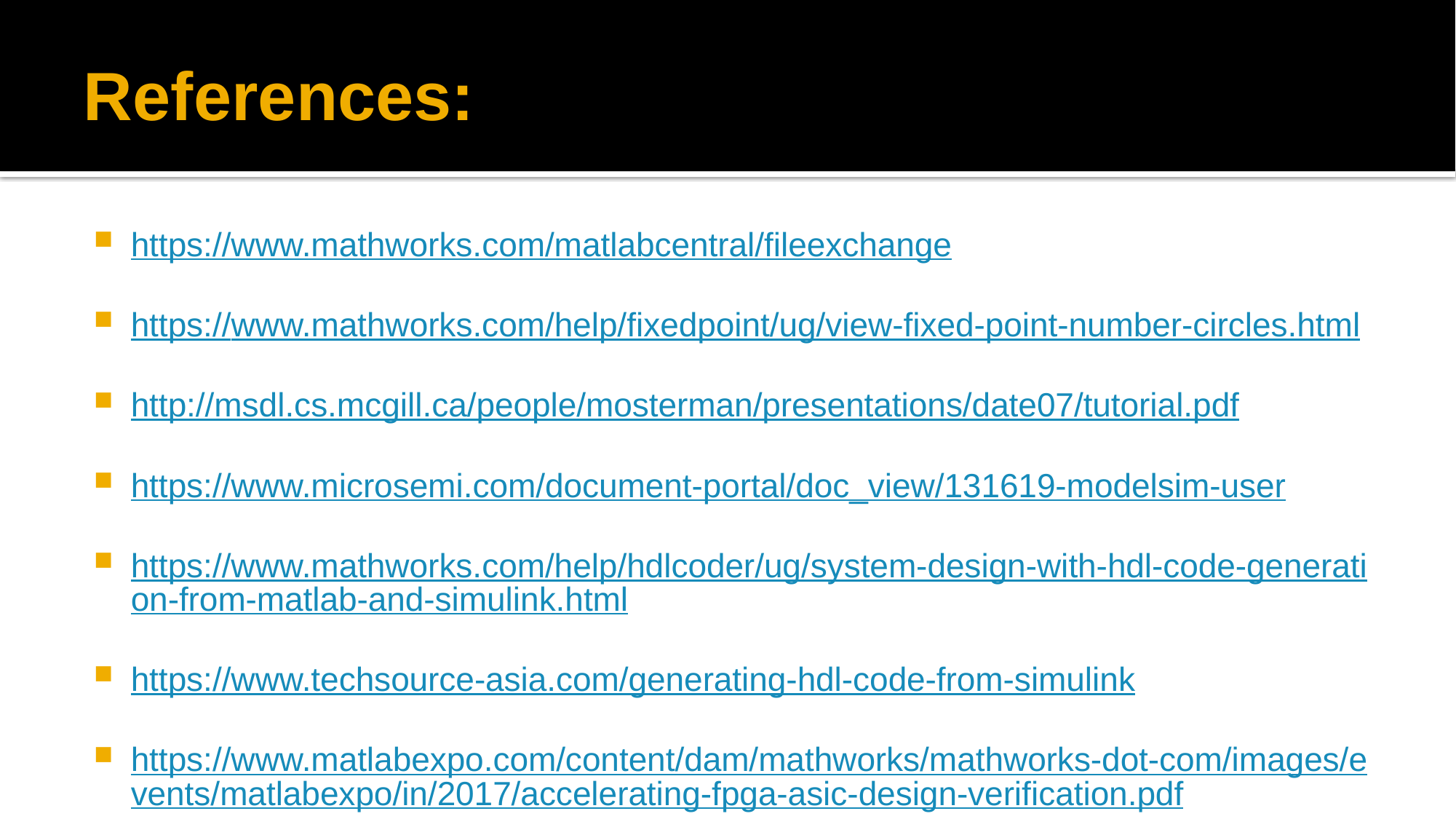

# References:
https://www.mathworks.com/matlabcentral/fileexchange

https://www.mathworks.com/help/fixedpoint/ug/view-fixed-point-number-circles.html

http://msdl.cs.mcgill.ca/people/mosterman/presentations/date07/tutorial.pdf

https://www.microsemi.com/document-portal/doc_view/131619-modelsim-user

https://www.mathworks.com/help/hdlcoder/ug/system-design-with-hdl-code-generation-from-matlab-and-simulink.html

https://www.techsource-asia.com/generating-hdl-code-from-simulink

https://www.matlabexpo.com/content/dam/mathworks/mathworks-dot-com/images/events/matlabexpo/in/2017/accelerating-fpga-asic-design-verification.pdf